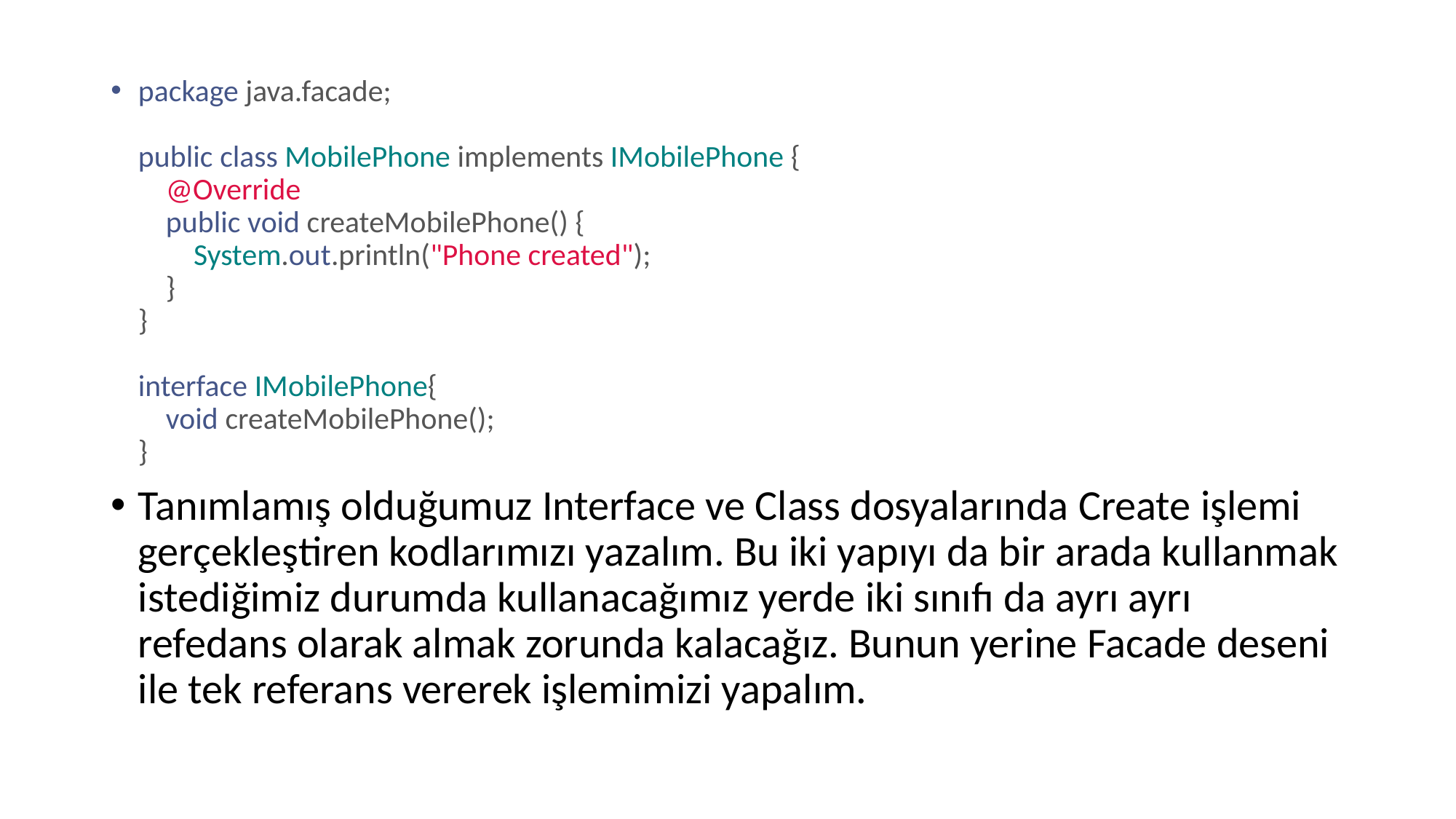

package java.facade;
public class MobilePhone implements IMobilePhone {
    @Override
    public void createMobilePhone() {
        System.out.println("Phone created");
    }
}
interface IMobilePhone{
    void createMobilePhone();
}
Tanımlamış olduğumuz Interface ve Class dosyalarında Create işlemi gerçekleştiren kodlarımızı yazalım. Bu iki yapıyı da bir arada kullanmak istediğimiz durumda kullanacağımız yerde iki sınıfı da ayrı ayrı refedans olarak almak zorunda kalacağız. Bunun yerine Facade deseni ile tek referans vererek işlemimizi yapalım.